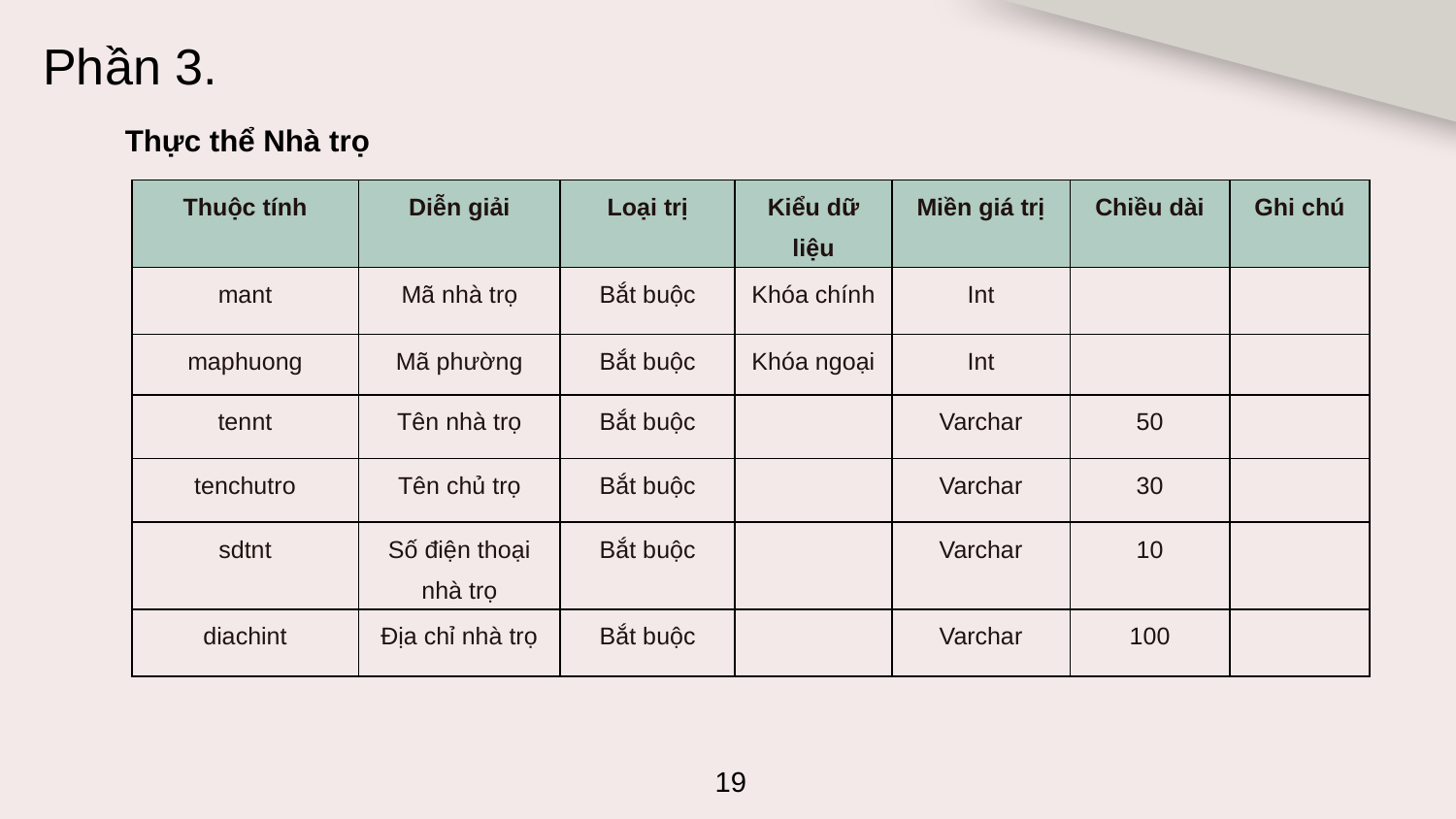

# Phần 3.
    Thực thể Nhà trọ

| Thuộc tính | Diễn giải | Loại trị | Kiểu dữ liệu | Miền giá trị | Chiều dài | Ghi chú |
| --- | --- | --- | --- | --- | --- | --- |
| mant | Mã nhà trọ | Bắt buộc | Khóa chính | Int |  |  |
| maphuong | Mã phường | Bắt buộc | Khóa ngoại | Int |  |  |
| tennt | Tên nhà trọ | Bắt buộc |  | Varchar | 50 |  |
| tenchutro | Tên chủ trọ | Bắt buộc |  | Varchar | 30 |  |
| sdtnt | Số điện thoại nhà trọ | Bắt buộc |  | Varchar | 10 |  |
| diachint | Địa chỉ nhà trọ | Bắt buộc |  | Varchar | 100 |  |
19